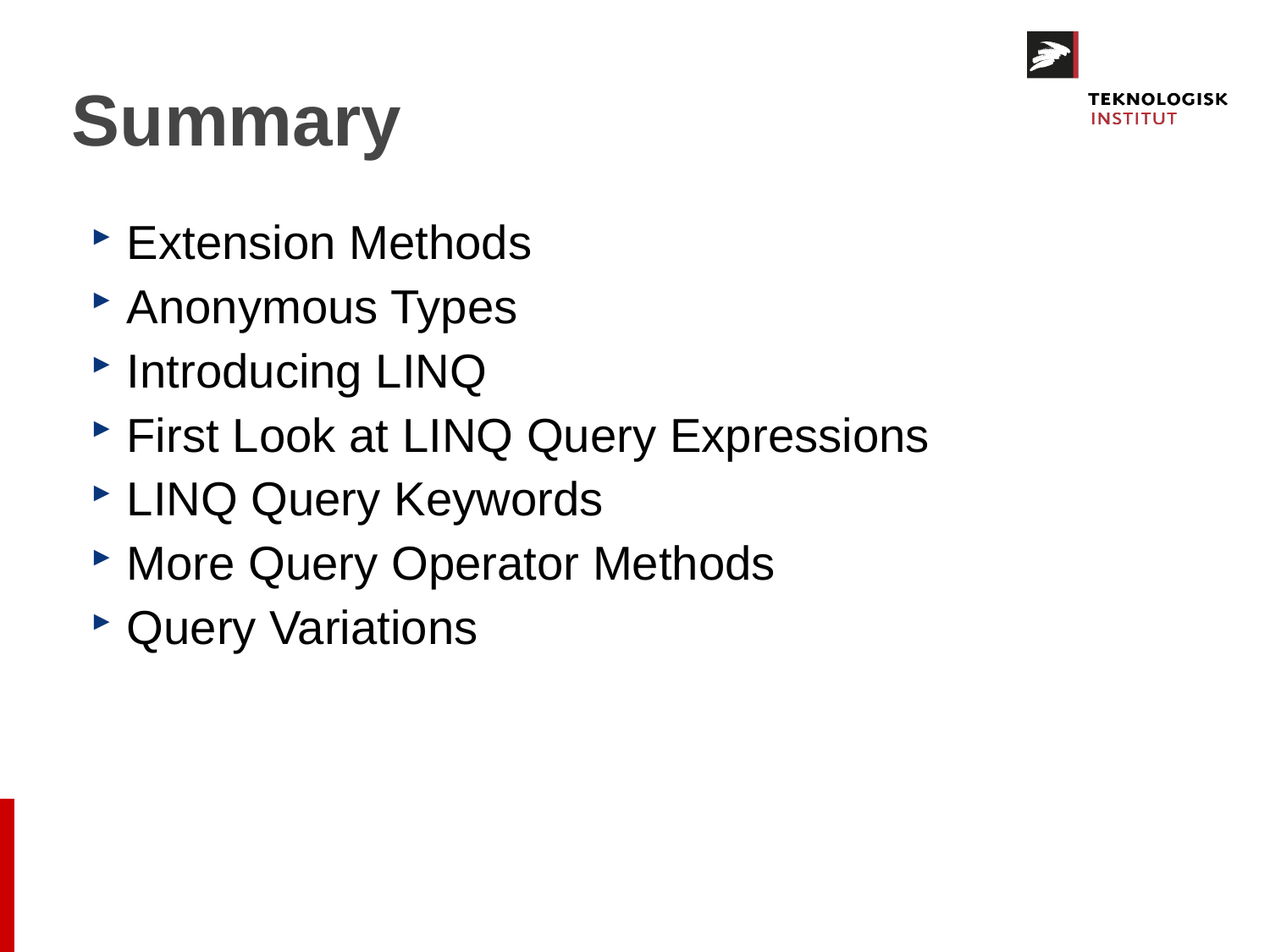

# Summary
Extension Methods
Anonymous Types
Introducing LINQ
First Look at LINQ Query Expressions
LINQ Query Keywords
More Query Operator Methods
Query Variations